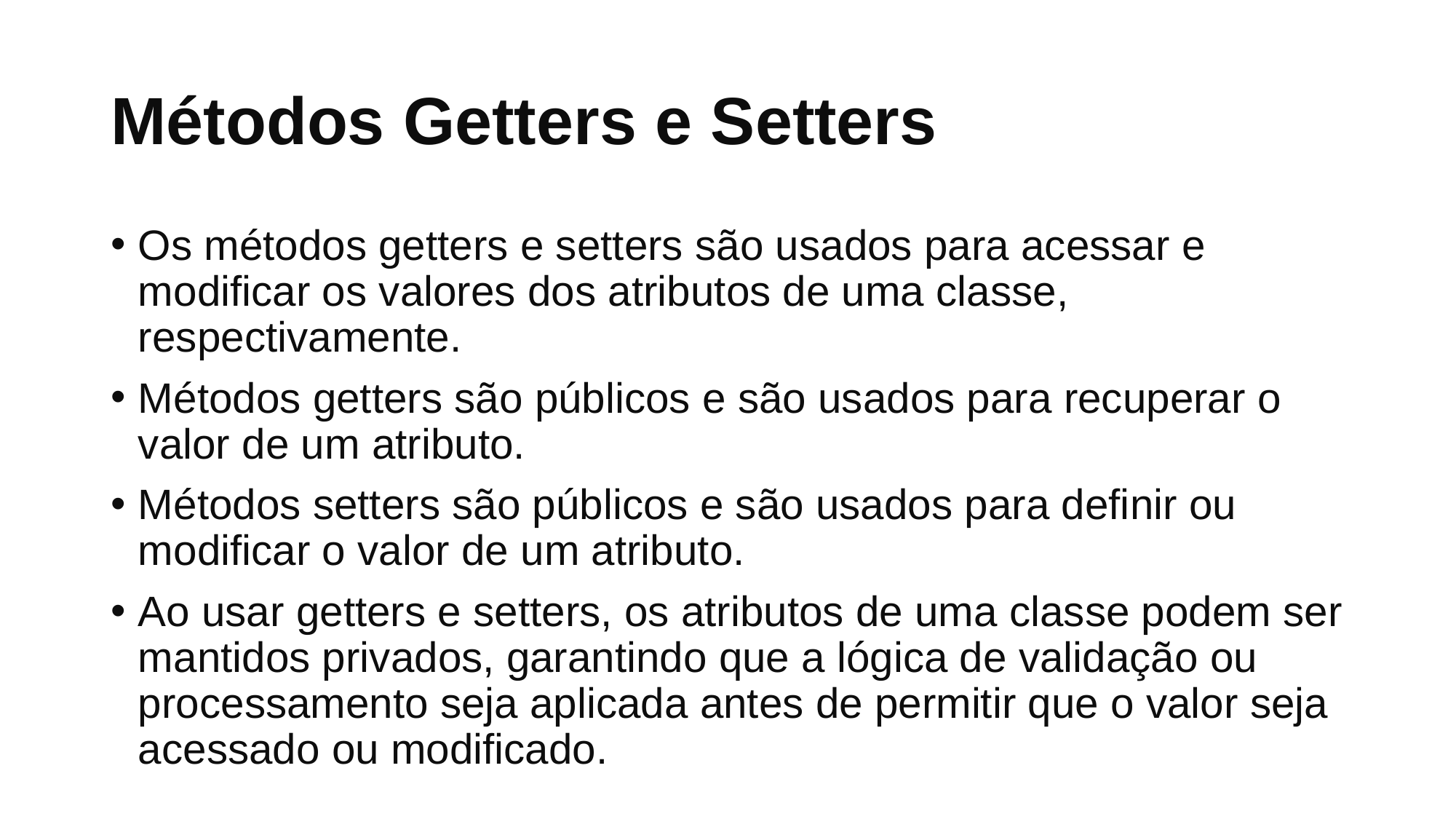

# Métodos Getters e Setters
Os métodos getters e setters são usados para acessar e modificar os valores dos atributos de uma classe, respectivamente.
Métodos getters são públicos e são usados para recuperar o valor de um atributo.
Métodos setters são públicos e são usados para definir ou modificar o valor de um atributo.
Ao usar getters e setters, os atributos de uma classe podem ser mantidos privados, garantindo que a lógica de validação ou processamento seja aplicada antes de permitir que o valor seja acessado ou modificado.